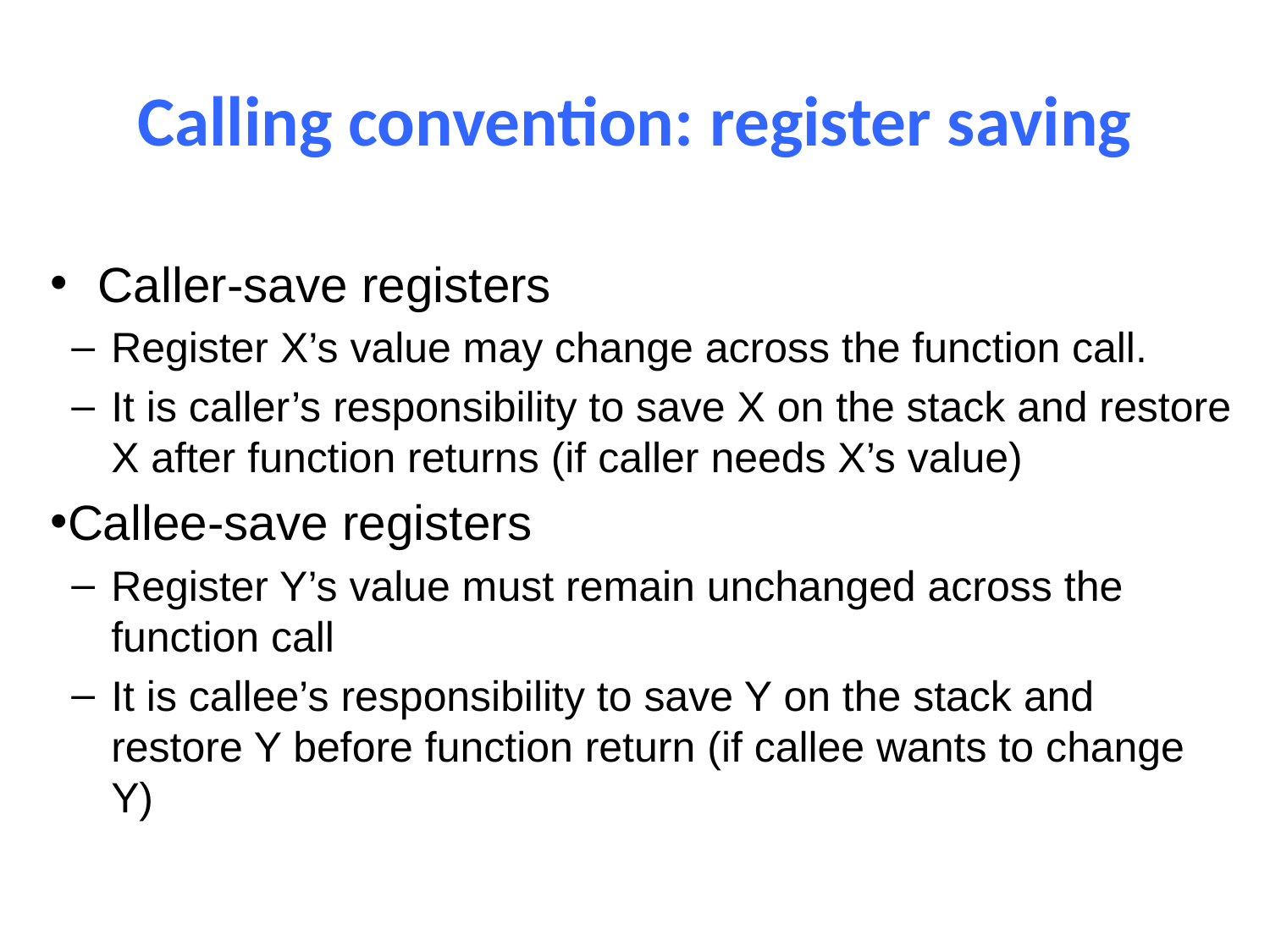

Carnegie Mellon
# Calling convention: register saving
Caller-save registers
Register X’s value may change across the function call.
It is caller’s responsibility to save X on the stack and restore X after function returns (if caller needs X’s value)
Callee-save registers
Register Y’s value must remain unchanged across the function call
It is callee’s responsibility to save Y on the stack and restore Y before function return (if callee wants to change Y)